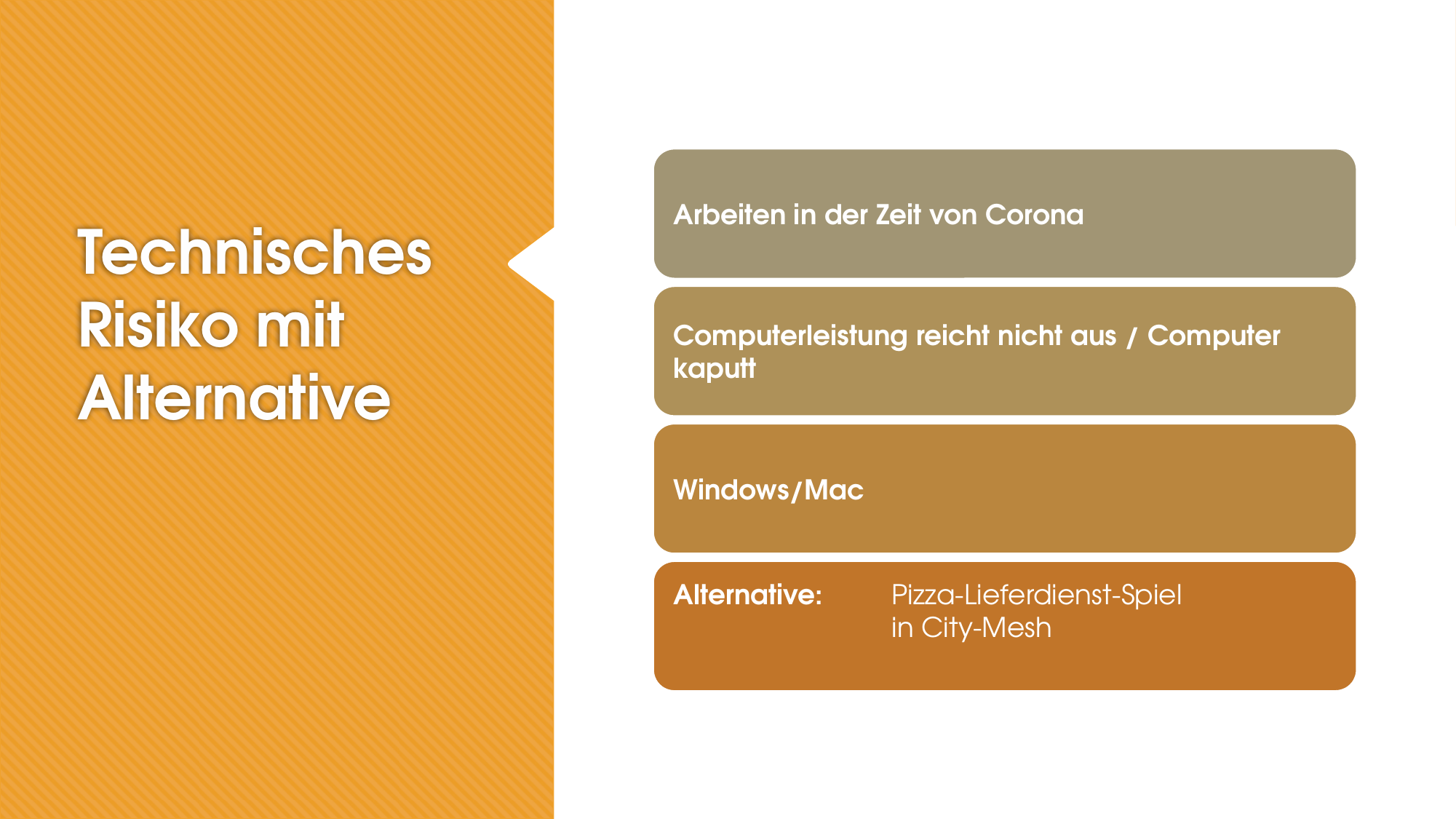

Arbeiten in der Zeit von Corona
Computerleistung reicht nicht aus / Computer kaputt
Windows/Mac
Alternative: 	Pizza-Lieferdienst-Spiel
		in City-Mesh
# Technisches Risiko mit Alternative